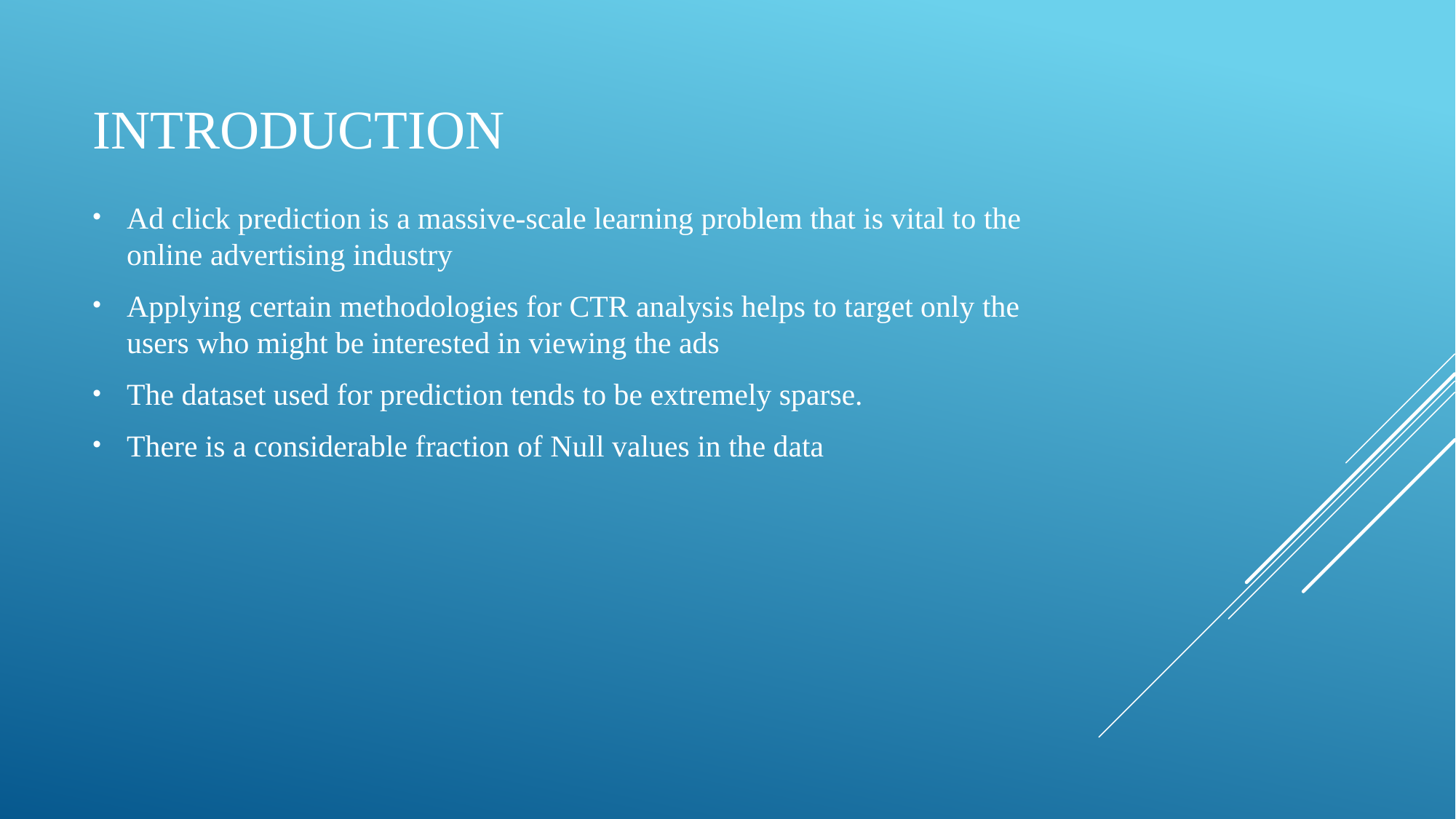

# Introduction
Ad click prediction is a massive-scale learning problem that is vital to the online advertising industry
Applying certain methodologies for CTR analysis helps to target only the users who might be interested in viewing the ads
The dataset used for prediction tends to be extremely sparse.
There is a considerable fraction of Null values in the data